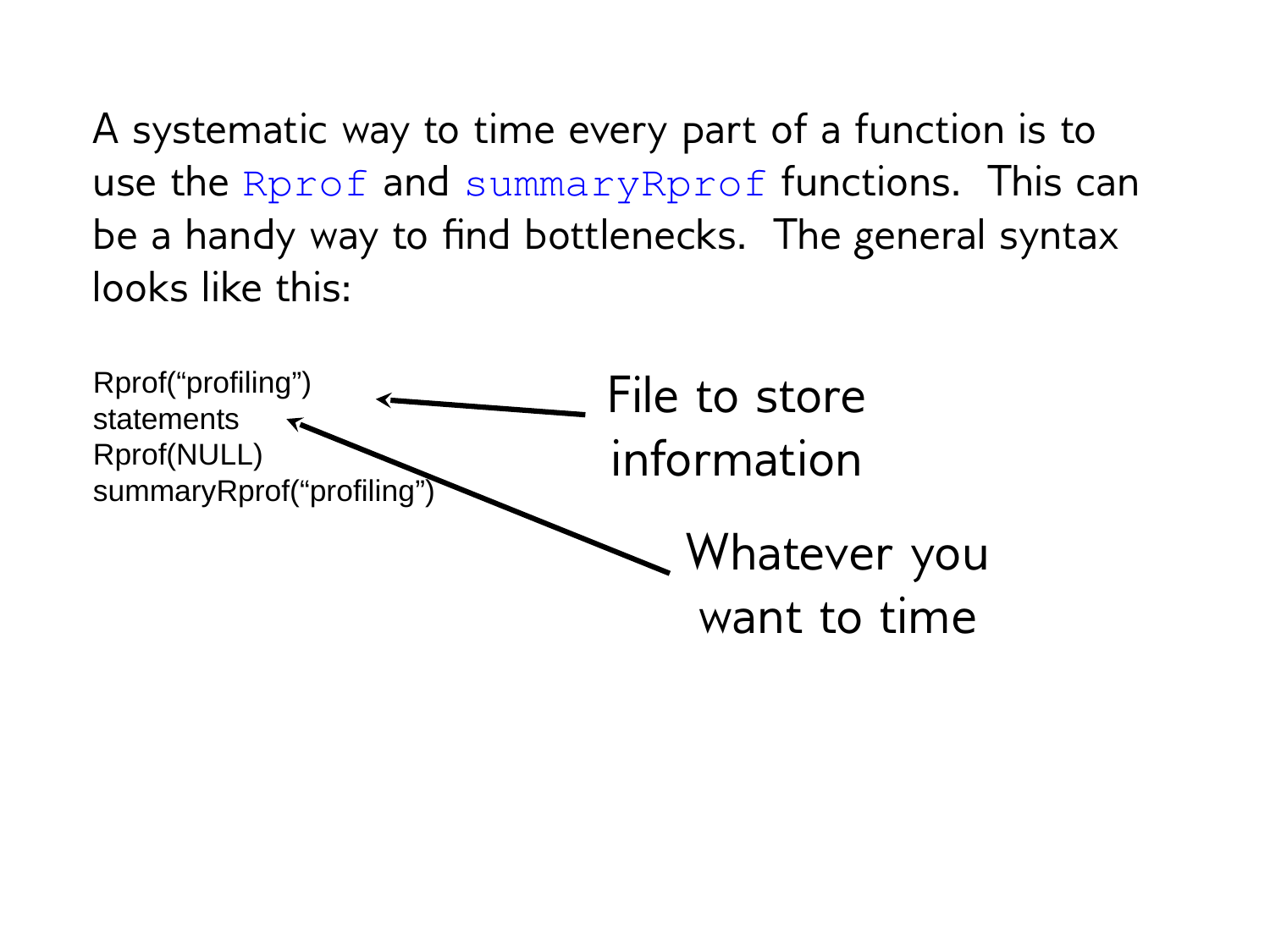

A systematic way to time every part of a function is to use the Rprof and summaryRprof functions.  This can be a handy way to find bottlenecks.  The general syntax looks like this:

Rprof(“profiling”)
statements
Rprof(NULL)
summaryRprof(“profiling”)

File to store
information

Whatever you
want to time